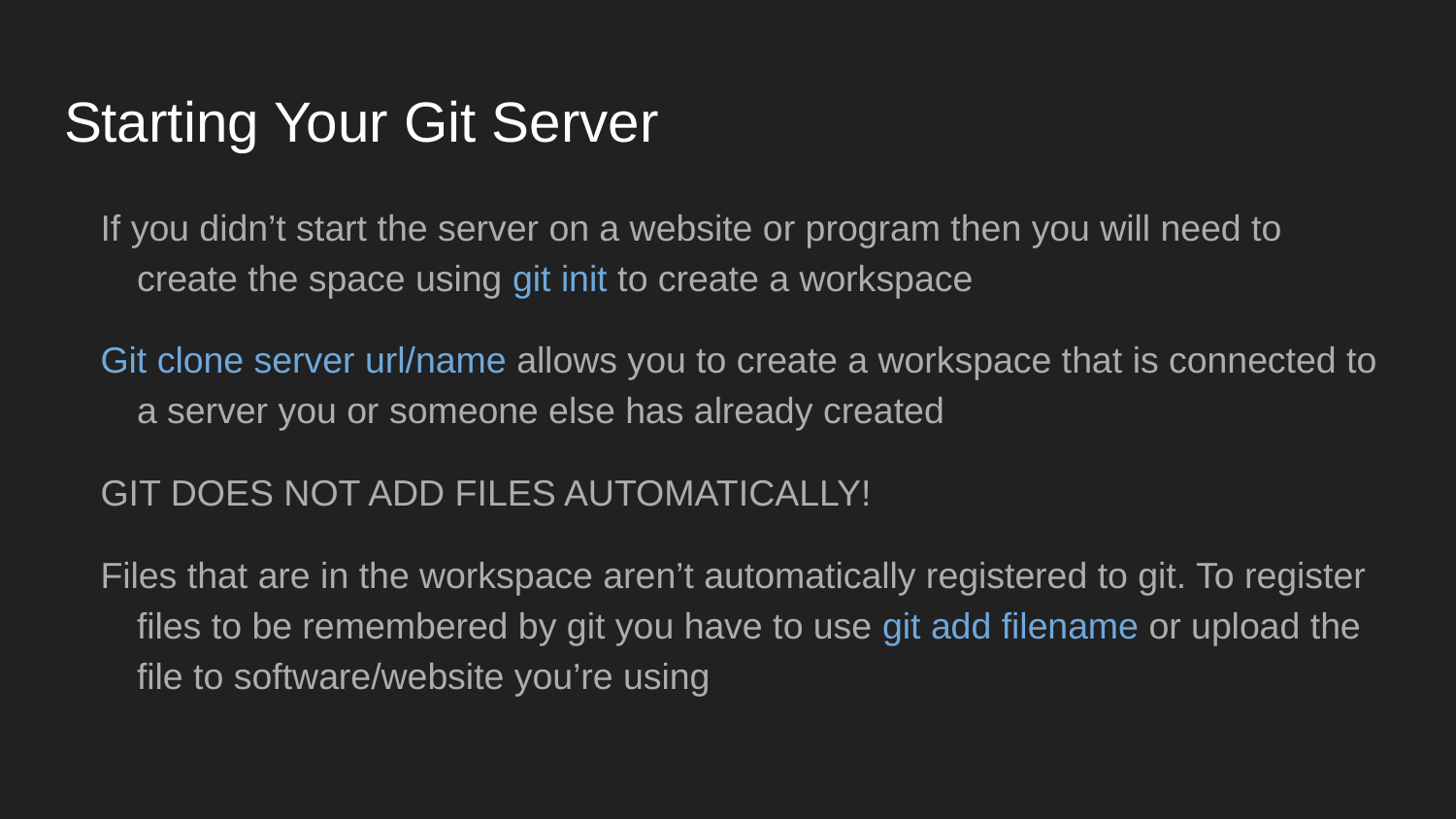

# Starting Your Git Server
If you didn’t start the server on a website or program then you will need to create the space using git init to create a workspace
Git clone server url/name allows you to create a workspace that is connected to a server you or someone else has already created
GIT DOES NOT ADD FILES AUTOMATICALLY!
Files that are in the workspace aren’t automatically registered to git. To register files to be remembered by git you have to use git add filename or upload the file to software/website you’re using